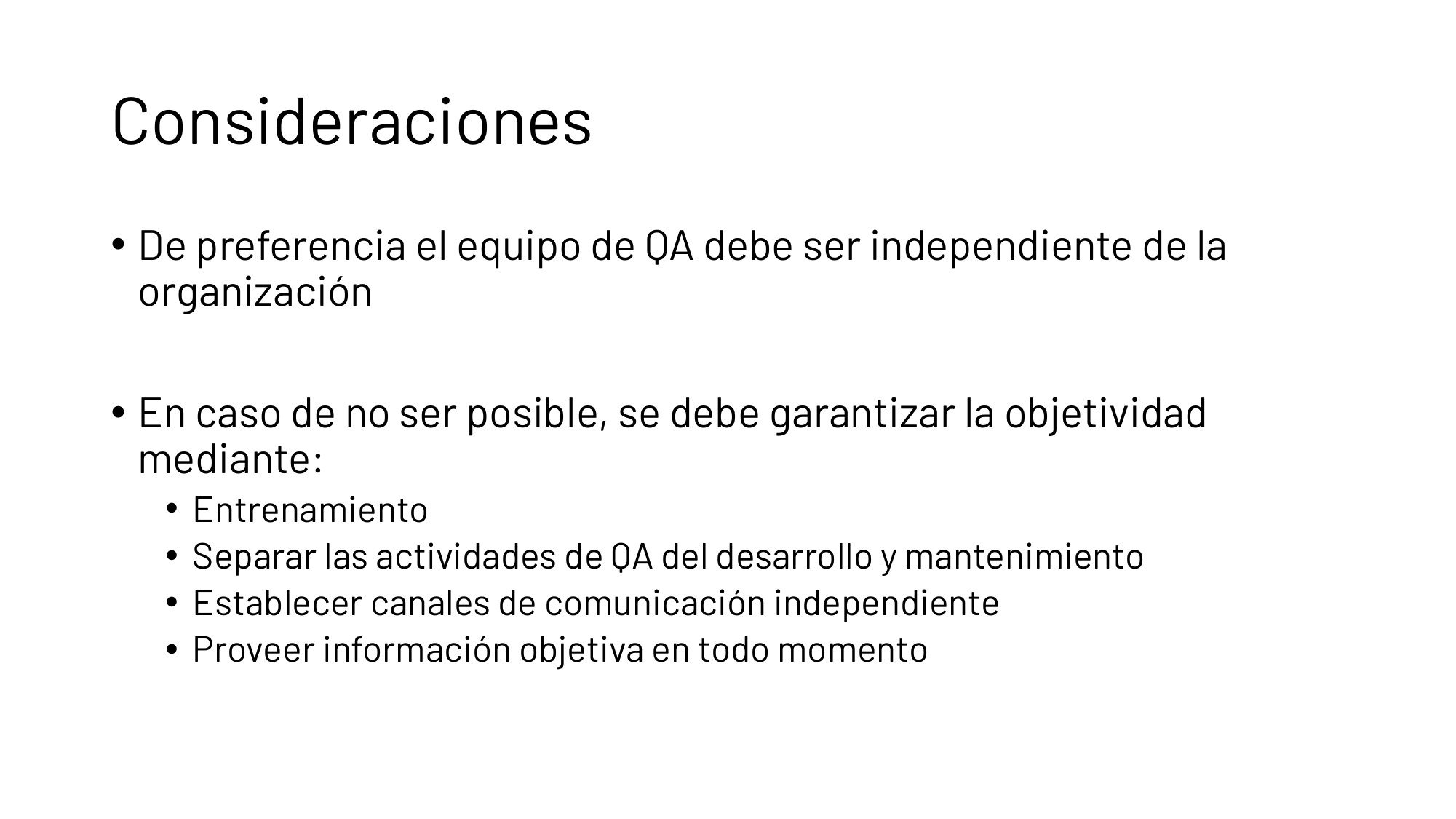

# Consideraciones
De preferencia el equipo de QA debe ser independiente de la organización

En caso de no ser posible, se debe garantizar la objetividad mediante:
Entrenamiento
Separar las actividades de QA del desarrollo y mantenimiento
Establecer canales de comunicación independiente
Proveer información objetiva en todo momento